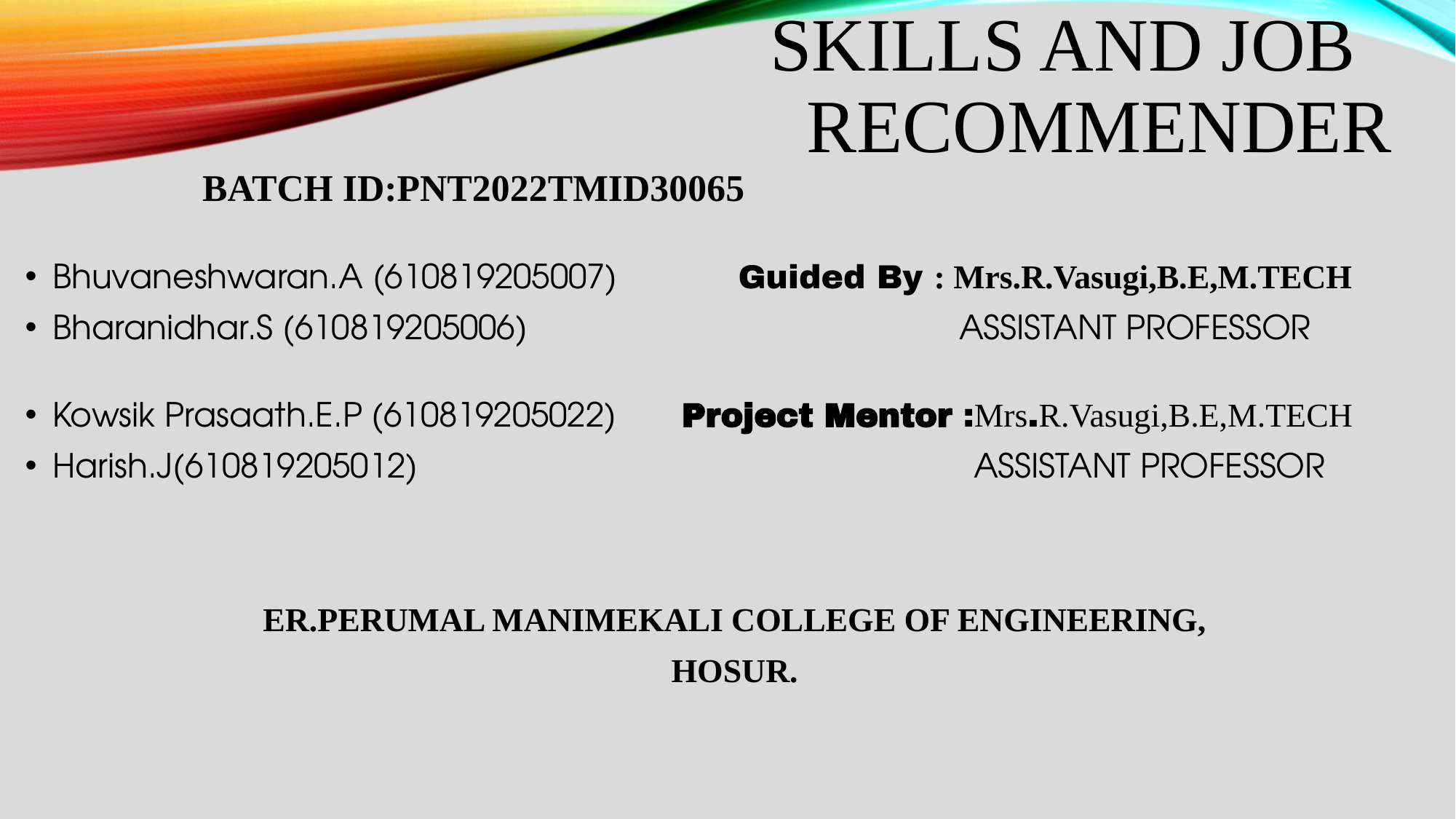

Skills and Job
                                recommender
batch id:pnt2022tmid30065
Bhuvaneshwaran.A (610819205007)             Guided By : Mrs.R.Vasugi,B.E,M.TECH
Bharanidhar.S (610819205006)                                              ASSISTANT PROFESSOR
Kowsik Prasaath.E.P (610819205022)       Project Mentor :Mrs.R.Vasugi,B.E,M.TECH
Harish.J(610819205012)                                                            ASSISTANT PROFESSOR

ER.PERUMAL MANIMEKALI COLLEGE OF ENGINEERING,
HOSUR.